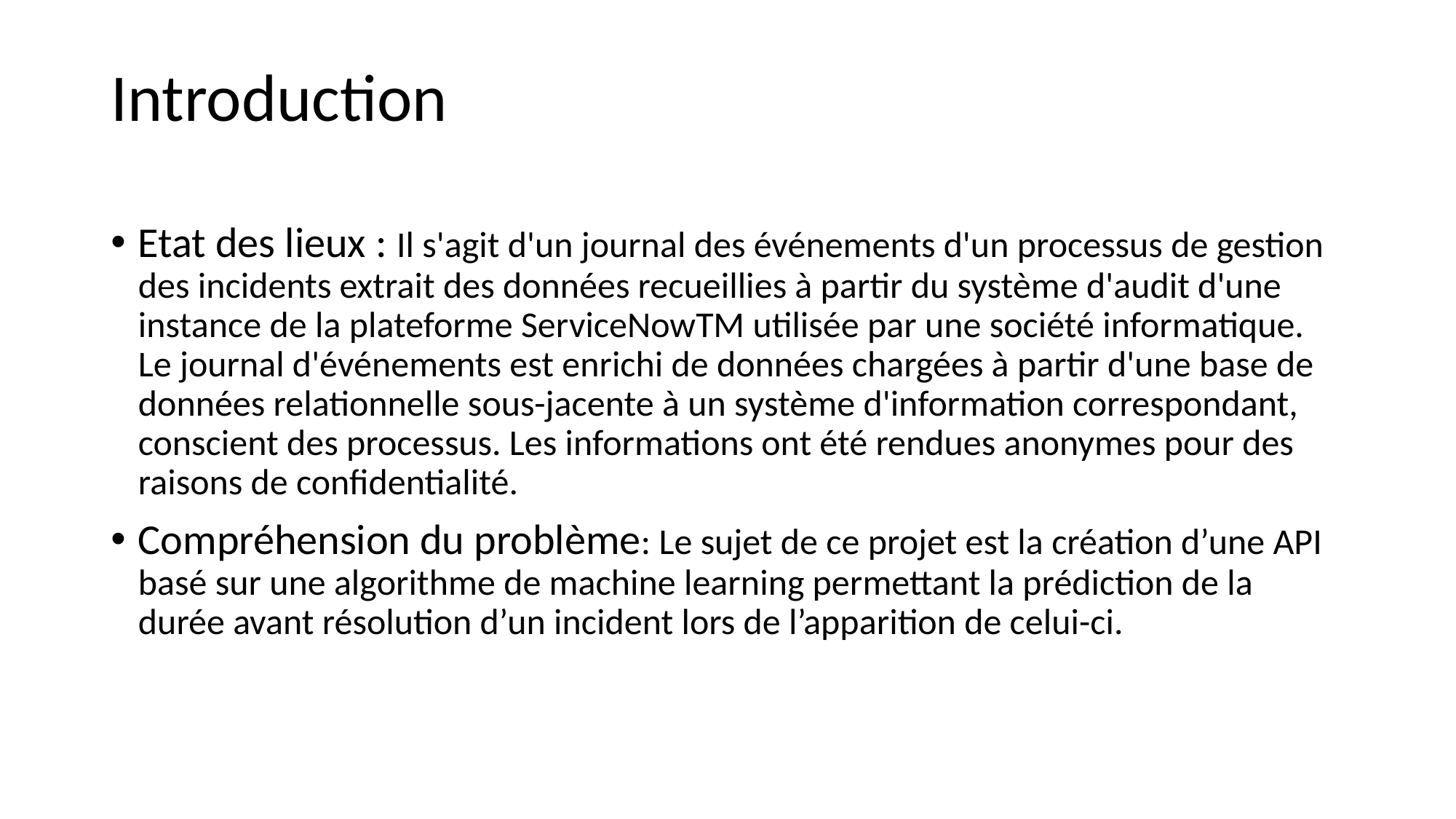

# Introduction

Etat des lieux : Il s'agit d'un journal des événements d'un processus de gestion des incidents extrait des données recueillies à partir du système d'audit d'une instance de la plateforme ServiceNowTM utilisée par une société informatique. Le journal d'événements est enrichi de données chargées à partir d'une base de données relationnelle sous-jacente à un système d'information correspondant, conscient des processus. Les informations ont été rendues anonymes pour des raisons de confidentialité.
Compréhension du problème: Le sujet de ce projet est la création d’une API basé sur une algorithme de machine learning permettant la prédiction de la durée avant résolution d’un incident lors de l’apparition de celui-ci.